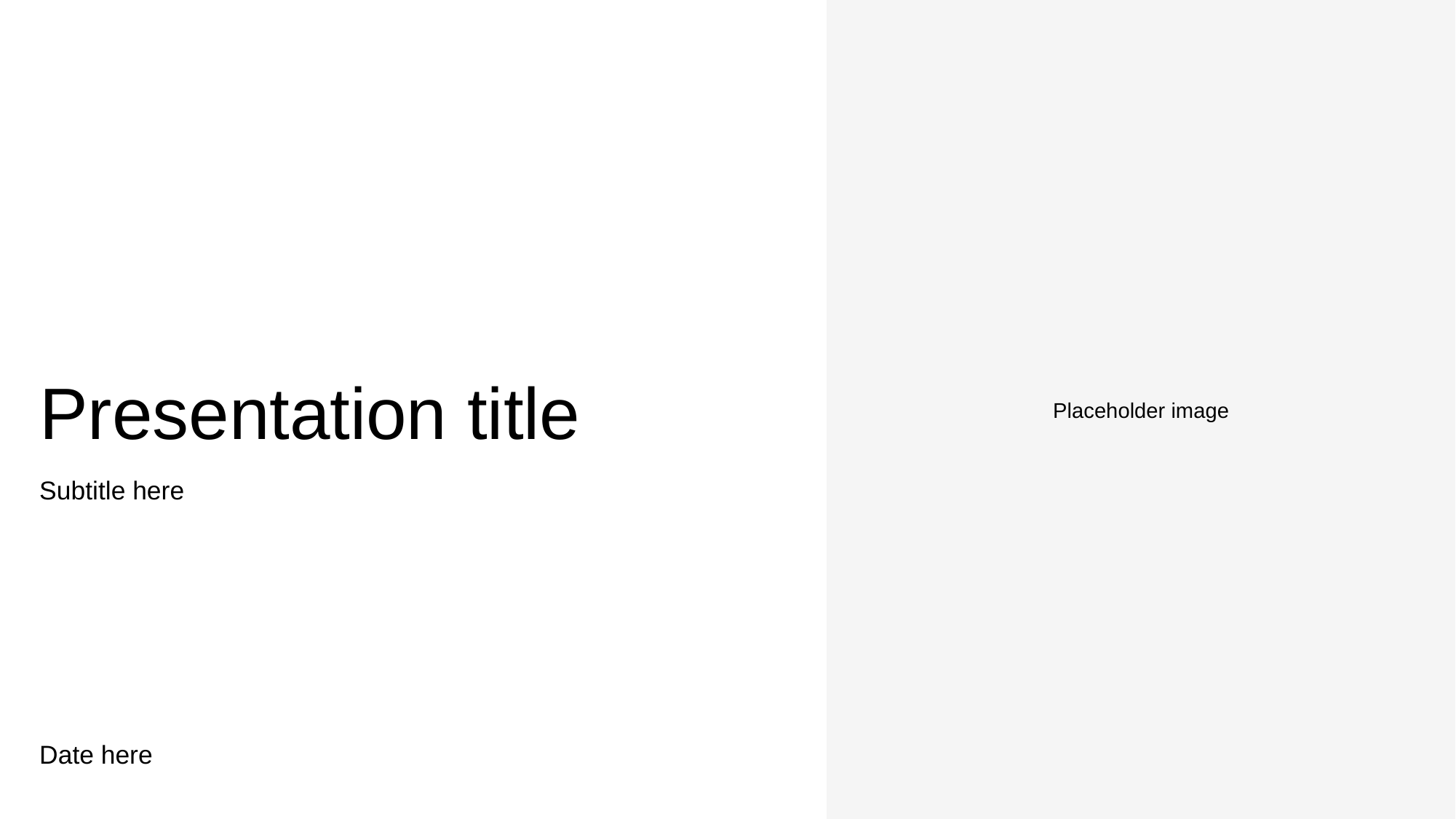

Placeholder image
Presentation title
Subtitle here
Date here